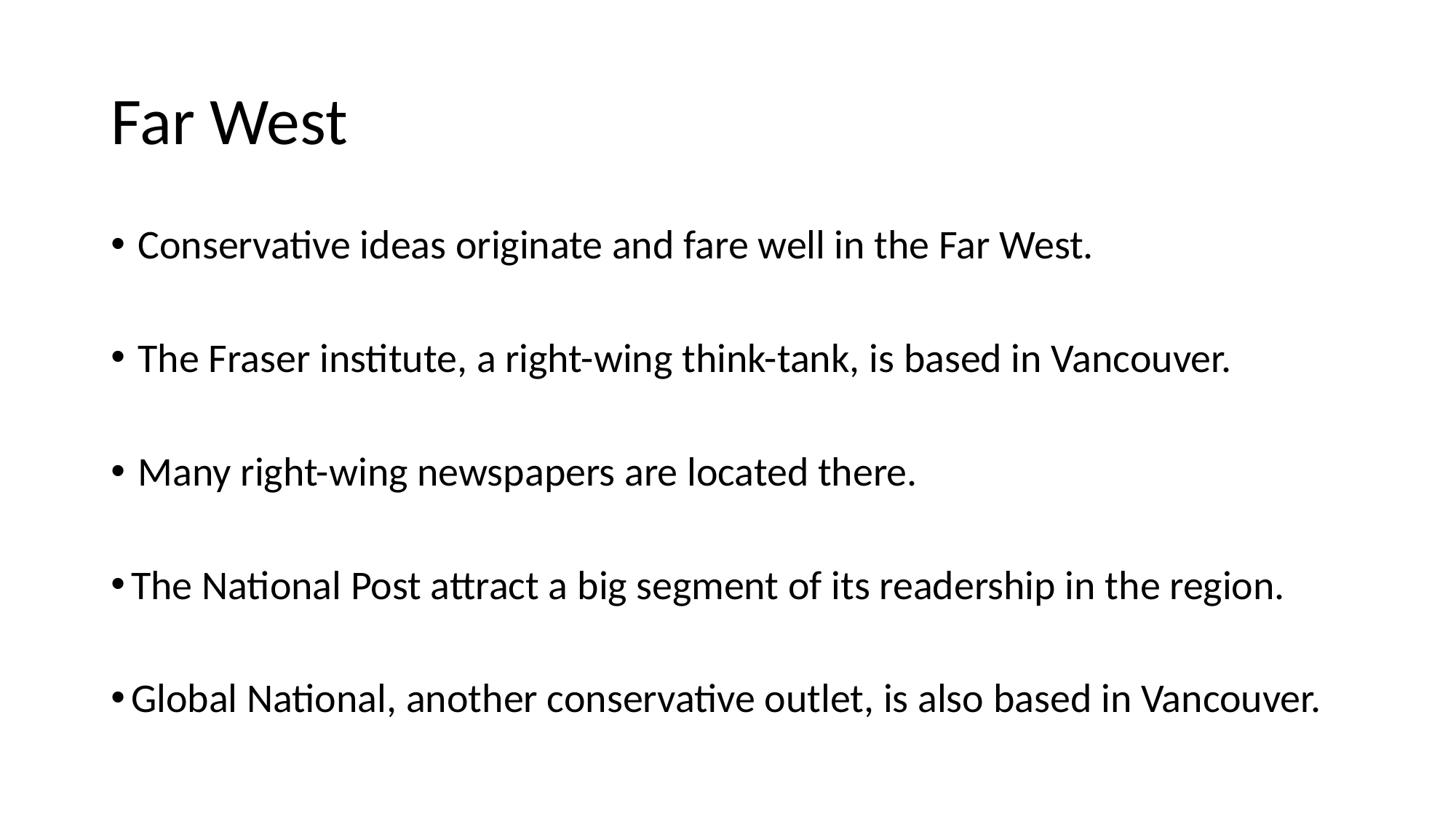

# Far West
Conservative ideas originate and fare well in the Far West.

The Fraser institute, a right-wing think-tank, is based in Vancouver.

Many right-wing newspapers are located there.

The National Post attract a big segment of its readership in the region.

Global National, another conservative outlet, is also based in Vancouver.